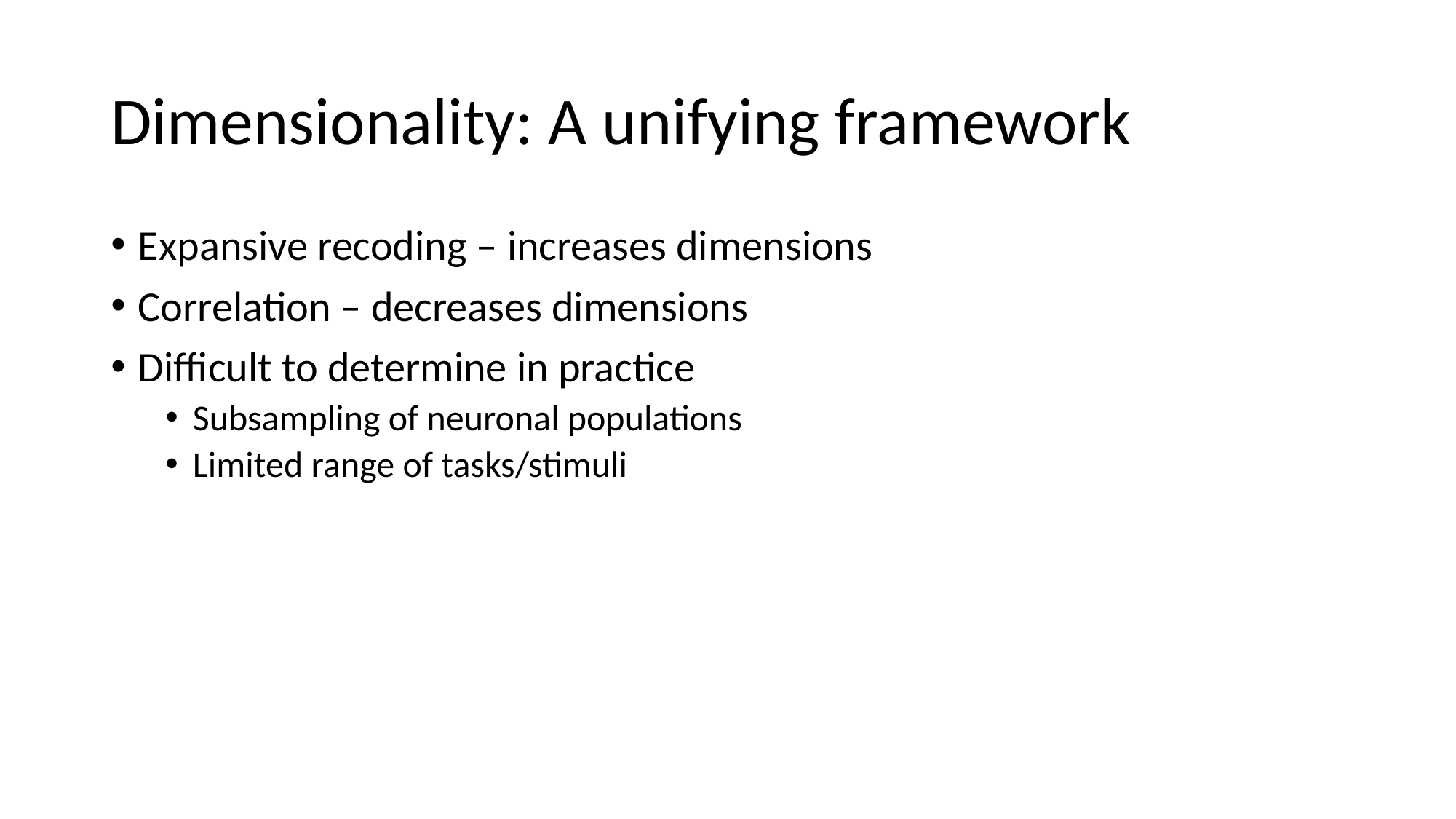

# Dimensionality: A unifying framework
Expansive recoding – increases dimensions
Correlation – decreases dimensions
Difficult to determine in practice
Subsampling of neuronal populations
Limited range of tasks/stimuli